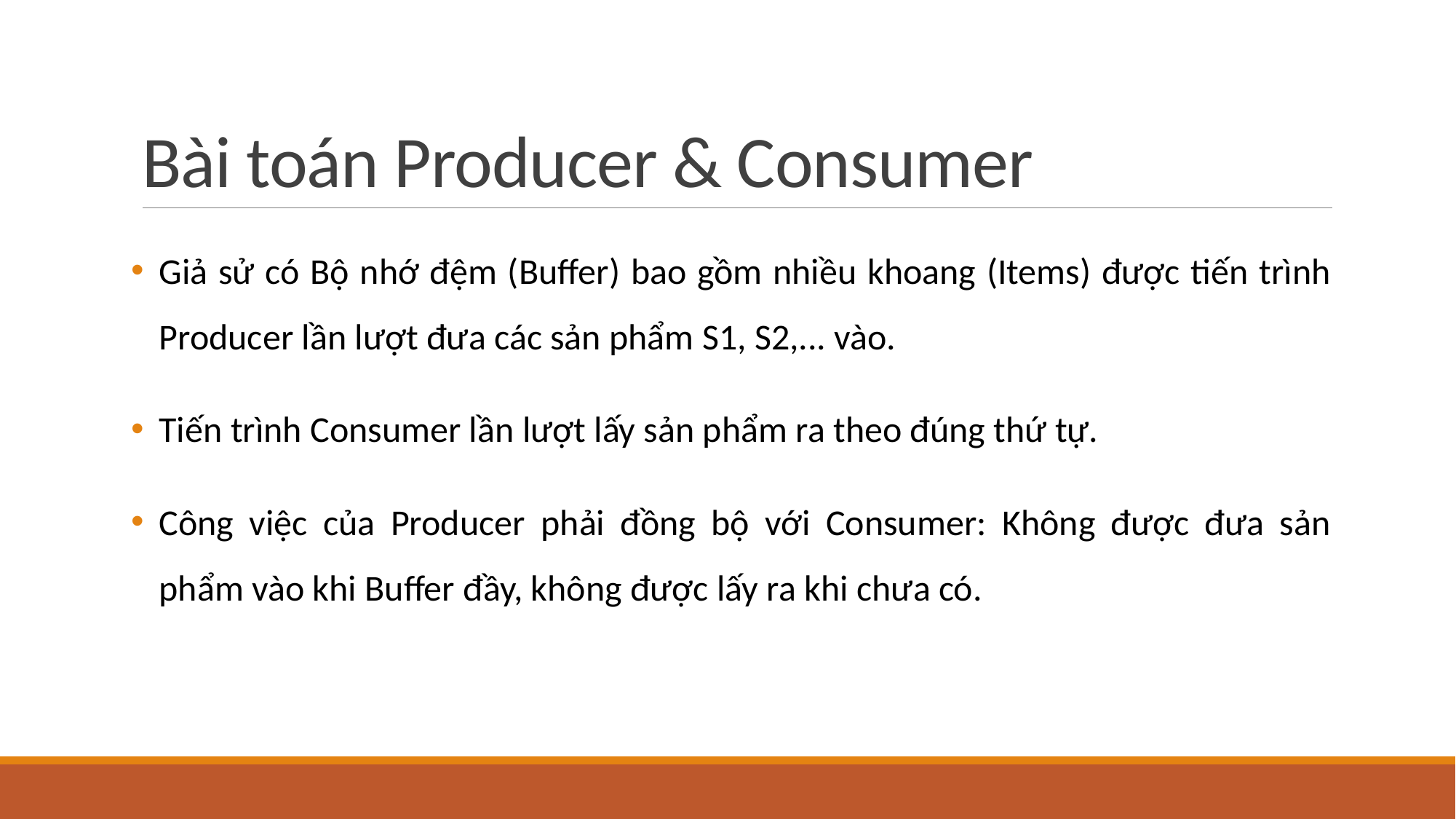

# Bài toán Producer & Consumer
Giả sử có Bộ nhớ đệm (Buffer) bao gồm nhiều khoang (Items) được tiến trình Producer lần lượt đưa các sản phẩm S1, S2,... vào.
Tiến trình Consumer lần lượt lấy sản phẩm ra theo đúng thứ tự.
Công việc của Producer phải đồng bộ với Consumer: Không được đưa sản phẩm vào khi Buffer đầy, không được lấy ra khi chưa có.